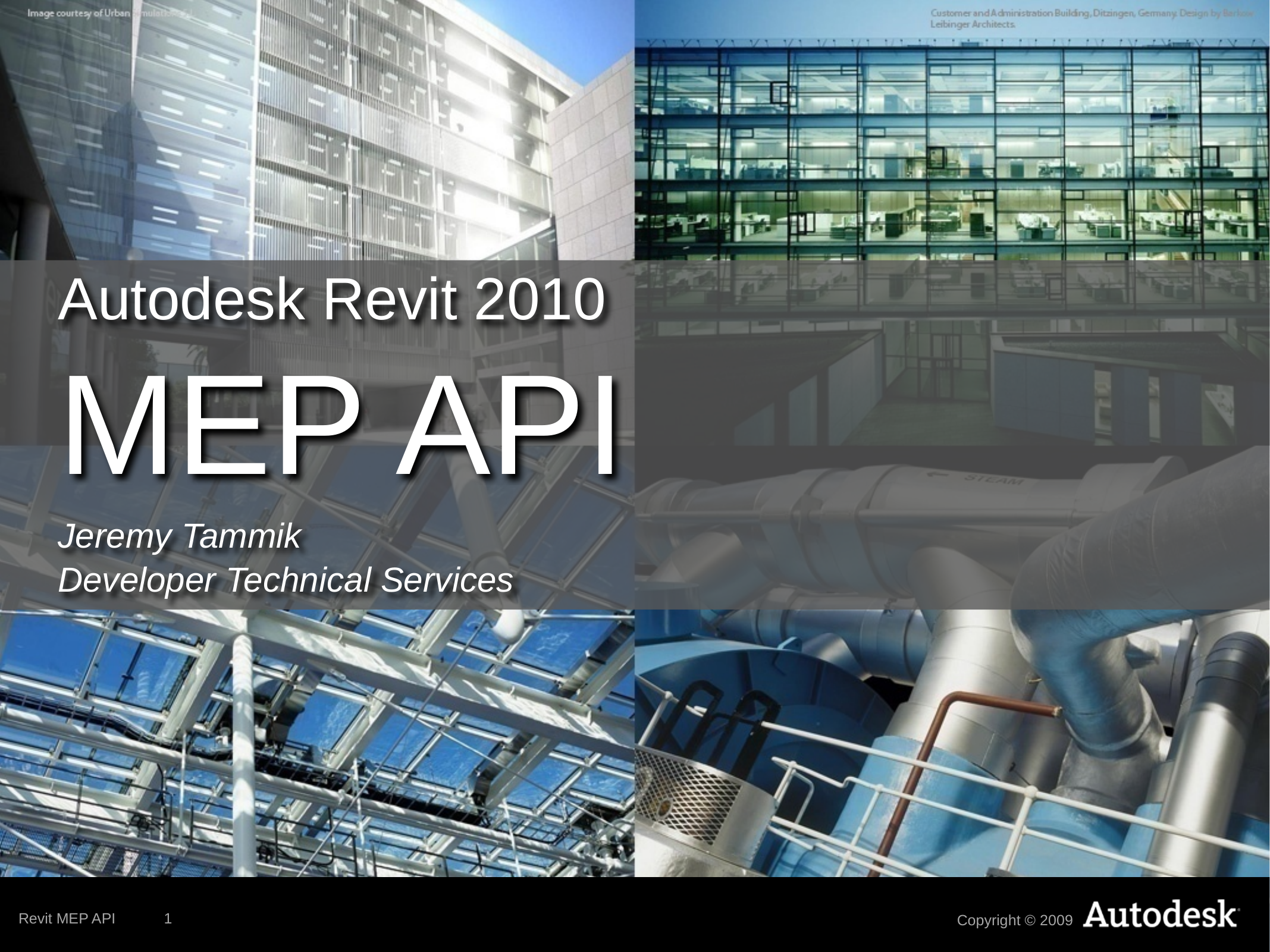

# Autodesk Revit 2010 MEP API

Jeremy Tammik
Developer Technical Services
Revit MEP API
1